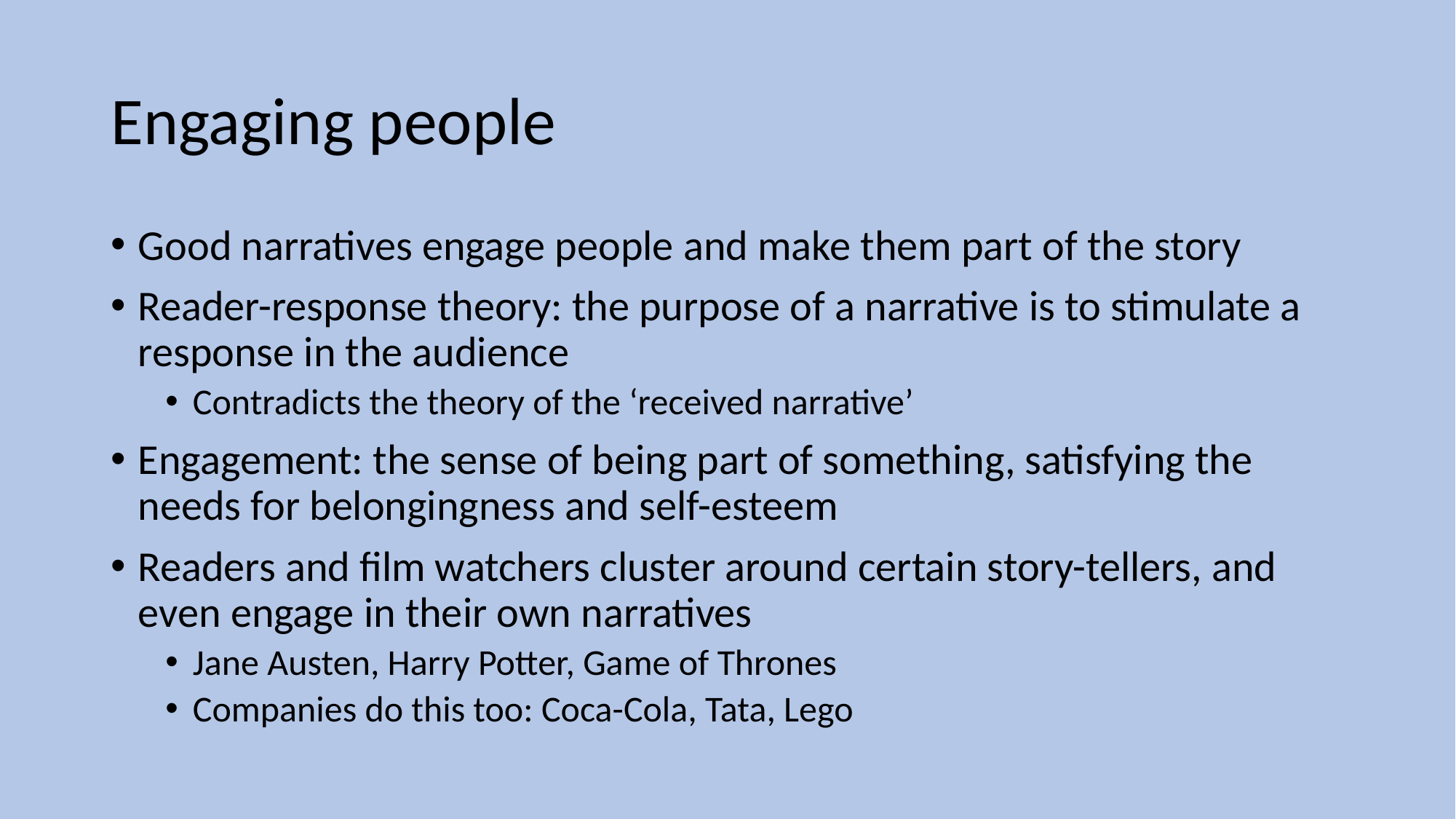

# Engaging people
Good narratives engage people and make them part of the story
Reader-response theory: the purpose of a narrative is to stimulate a response in the audience
Contradicts the theory of the ‘received narrative’
Engagement: the sense of being part of something, satisfying the needs for belongingness and self-esteem
Readers and film watchers cluster around certain story-tellers, and even engage in their own narratives
Jane Austen, Harry Potter, Game of Thrones
Companies do this too: Coca-Cola, Tata, Lego